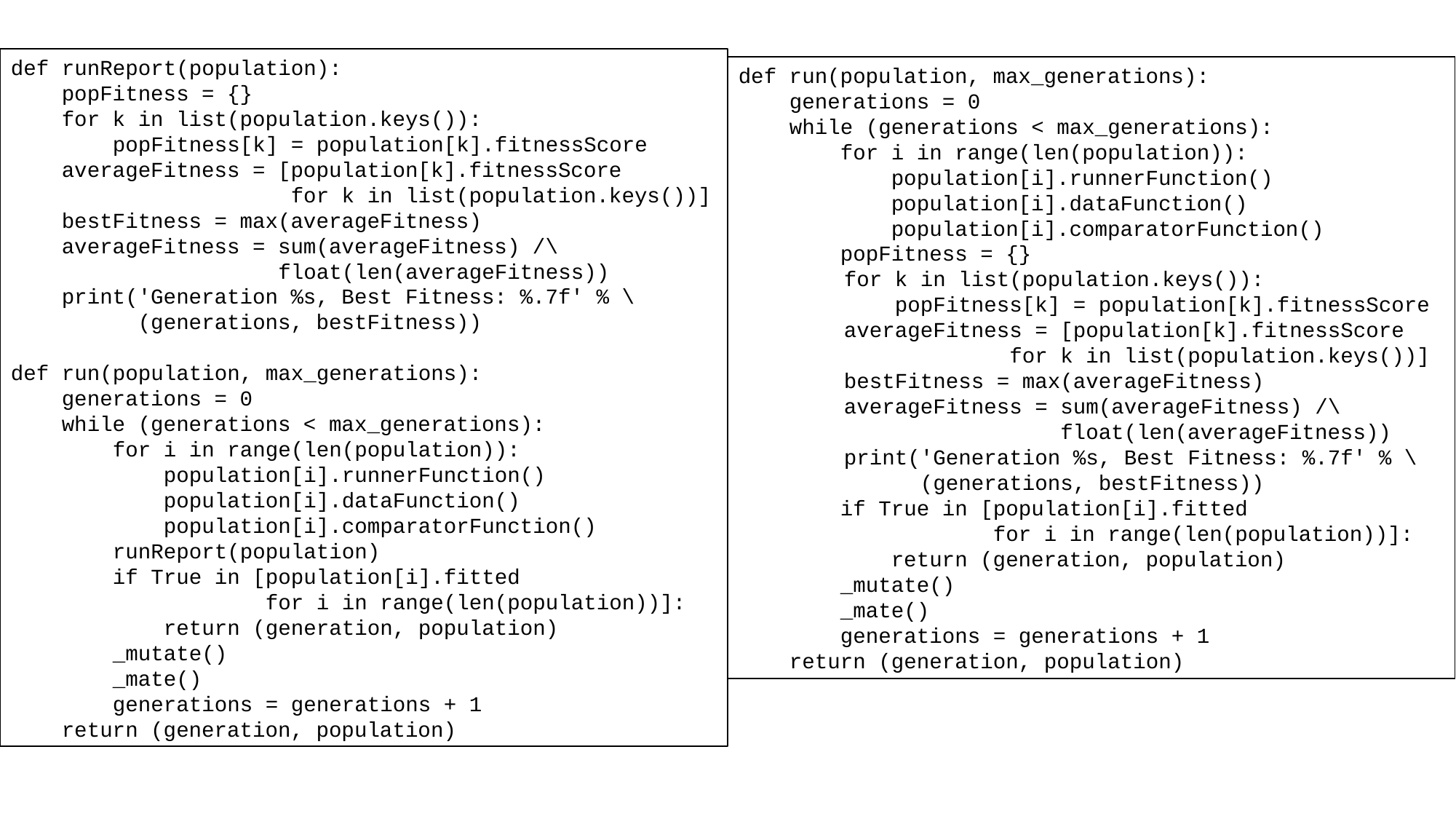

def runReport(population):
    popFitness = {}
    for k in list(population.keys()):
        popFitness[k] = population[k].fitnessScore
    averageFitness = [population[k].fitnessScore
                      for k in list(population.keys())]
    bestFitness = max(averageFitness)
    averageFitness = sum(averageFitness) /\
                     float(len(averageFitness))
    print('Generation %s, Best Fitness: %.7f' % \
          (generations, bestFitness))

def run(population, max_generations):
    generations = 0
    while (generations < max_generations):
        for i in range(len(population)):
            population[i].runnerFunction()
            population[i].dataFunction()
            population[i].comparatorFunction()
        runReport(population)
        if True in [population[i].fitted
                    for i in range(len(population))]:
            return (generation, population)
        _mutate()
        _mate()
        generations = generations + 1
    return (generation, population)
def run(population, max_generations):
    generations = 0
    while (generations < max_generations):
        for i in range(len(population)):
            population[i].runnerFunction()
            population[i].dataFunction()
            population[i].comparatorFunction()
        popFitness = {}
    for k in list(population.keys()):
        popFitness[k] = population[k].fitnessScore
    averageFitness = [population[k].fitnessScore
                 for k in list(population.keys())]
    bestFitness = max(averageFitness)
    averageFitness = sum(averageFitness) /\
                     float(len(averageFitness))
    print('Generation %s, Best Fitness: %.7f' % \
          (generations, bestFitness))
        if True in [population[i].fitted
                    for i in range(len(population))]:
            return (generation, population)
        _mutate()
        _mate()
        generations = generations + 1
    return (generation, population)